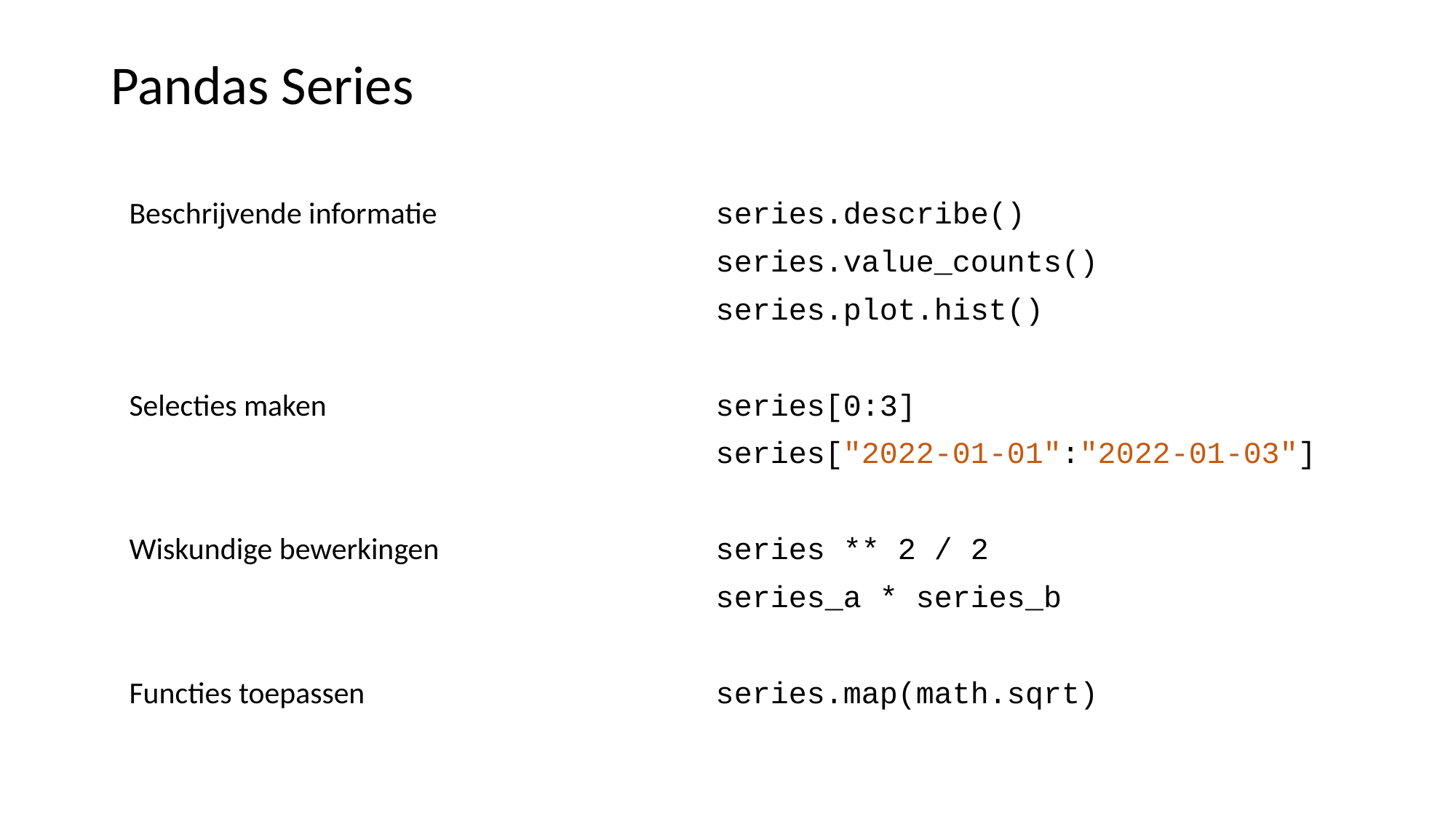

# Pandas Series
Beschrijvende informatie

Selecties maken

Wiskundige bewerkingen

Functies toepassen

series.describe()
series.value_counts()
series.plot.hist()

series[0:3]
series["2022-01-01":"2022-01-03"]

series ** 2 / 2
series_a * series_b

series.map(math.sqrt)